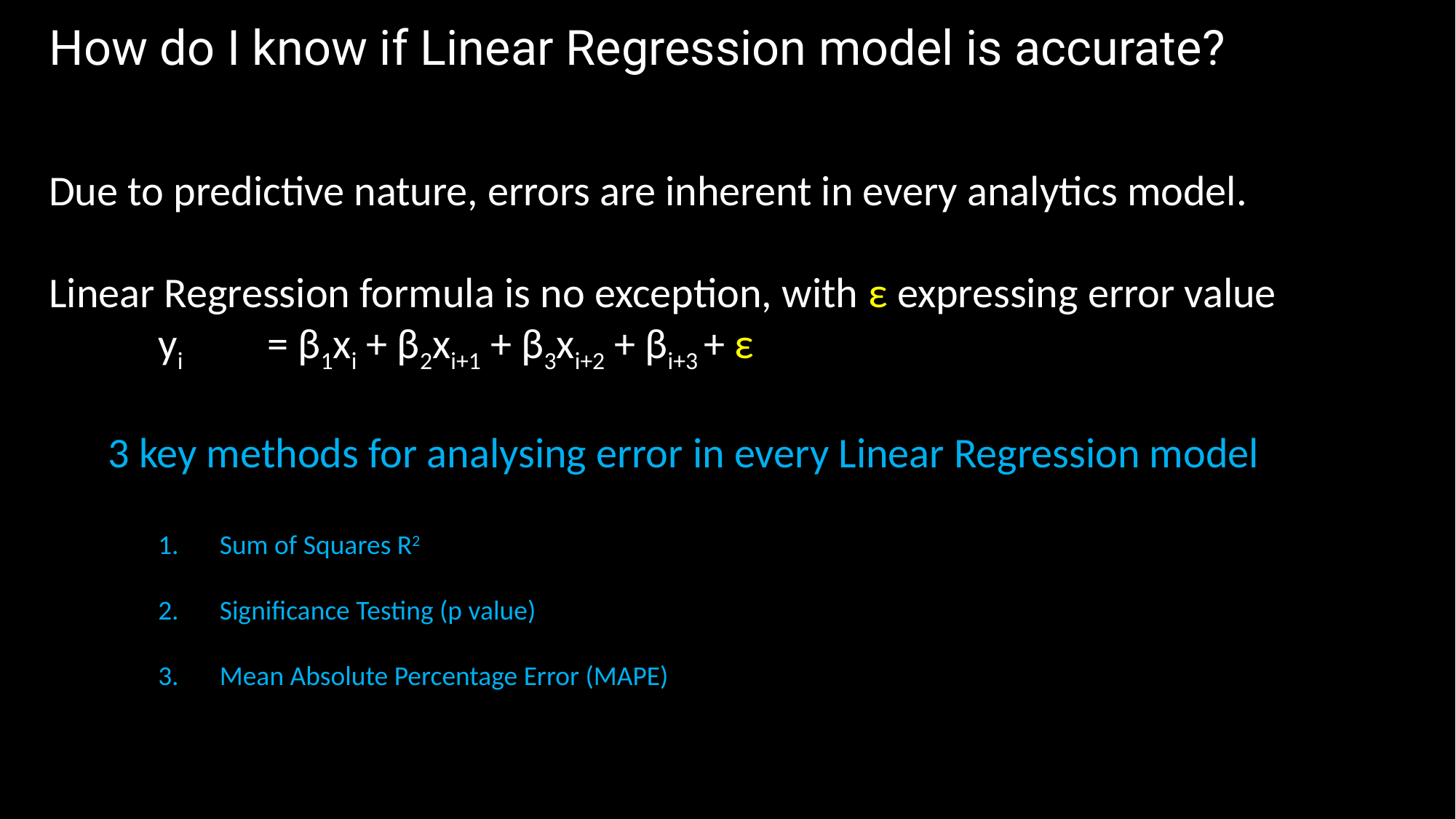

# How do I know if Linear Regression model is accurate?
Due to predictive nature, errors are inherent in every analytics model.

Linear Regression formula is no exception, with ε expressing error value
	yi 	= β1xi + β2xi+1 + β3xi+2 + βi+3 + ε

3 key methods for analysing error in every Linear Regression model

Sum of Squares R2

Significance Testing (p value)

Mean Absolute Percentage Error (MAPE)